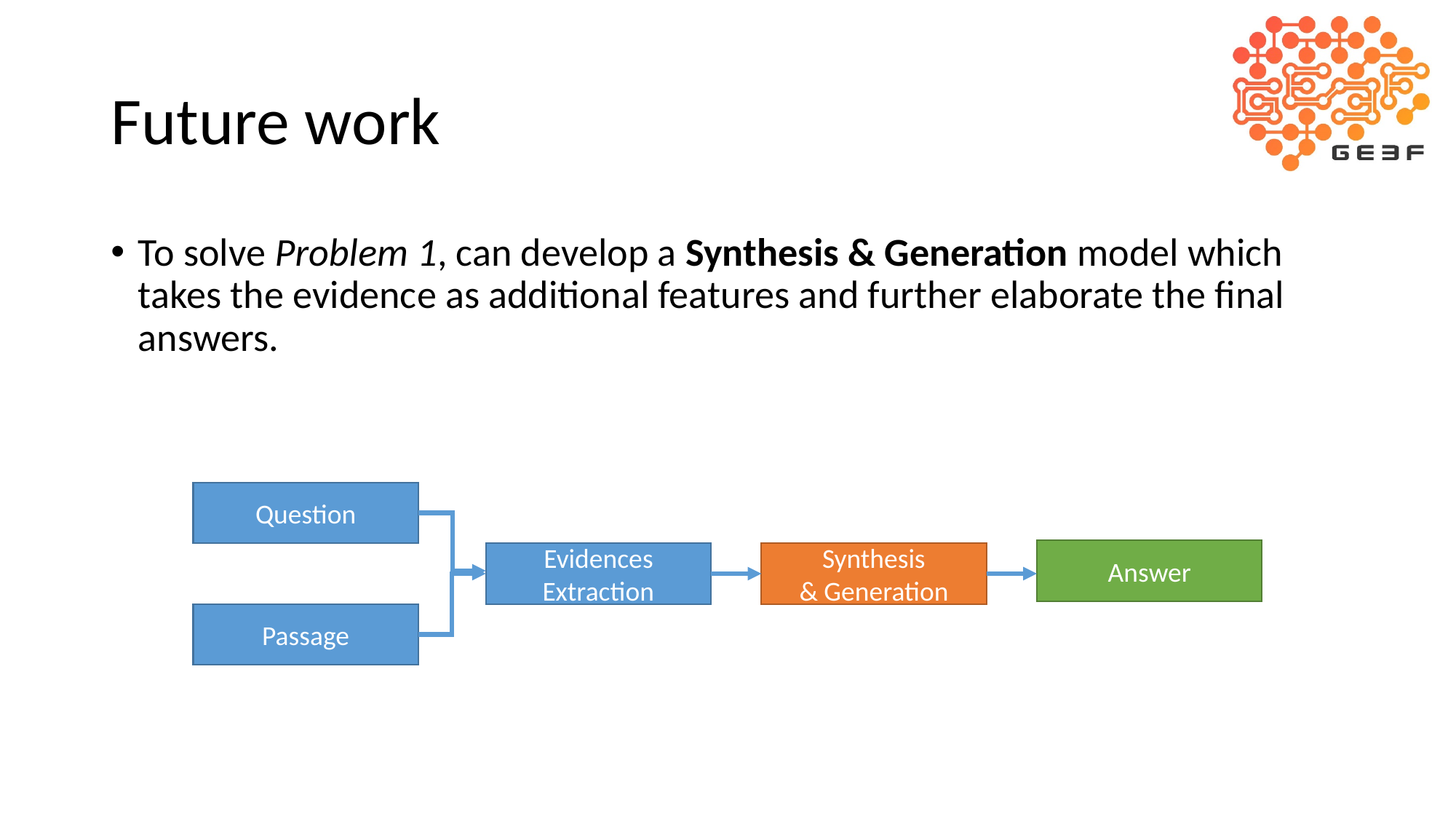

# Future work
To solve Problem 1, can develop a Synthesis & Generation model which takes the evidence as additional features and further elaborate the final answers.

Question
Answer
Evidences
Extraction
Synthesis
& Generation
Passage